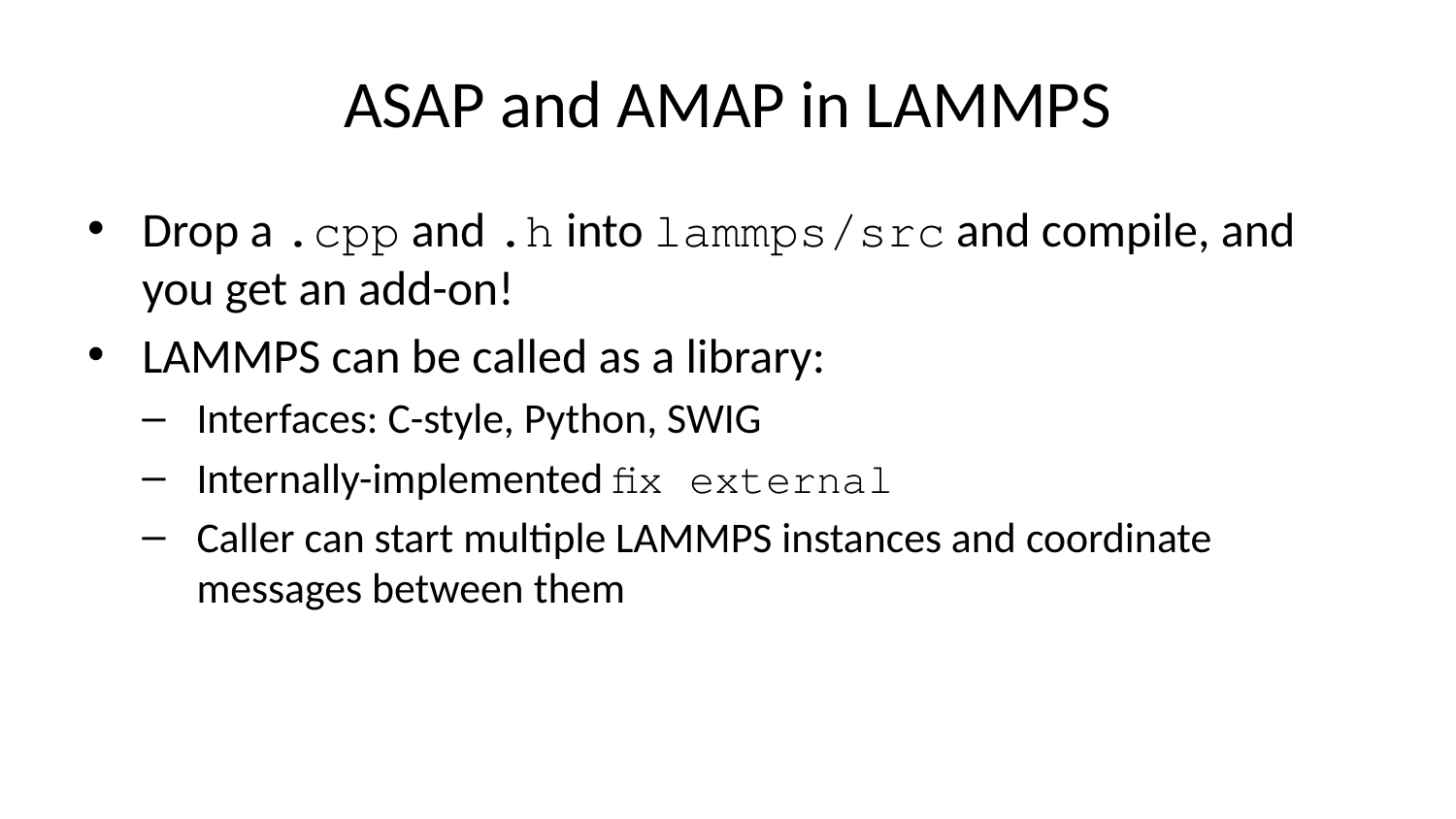

# ASAP and AMAP in LAMMPS
Drop a .cpp and .h into lammps/src and compile, and you get an add-on!
LAMMPS can be called as a library:
Interfaces: C-style, Python, SWIG
Internally-implemented fix external
Caller can start multiple LAMMPS instances and coordinate messages between them